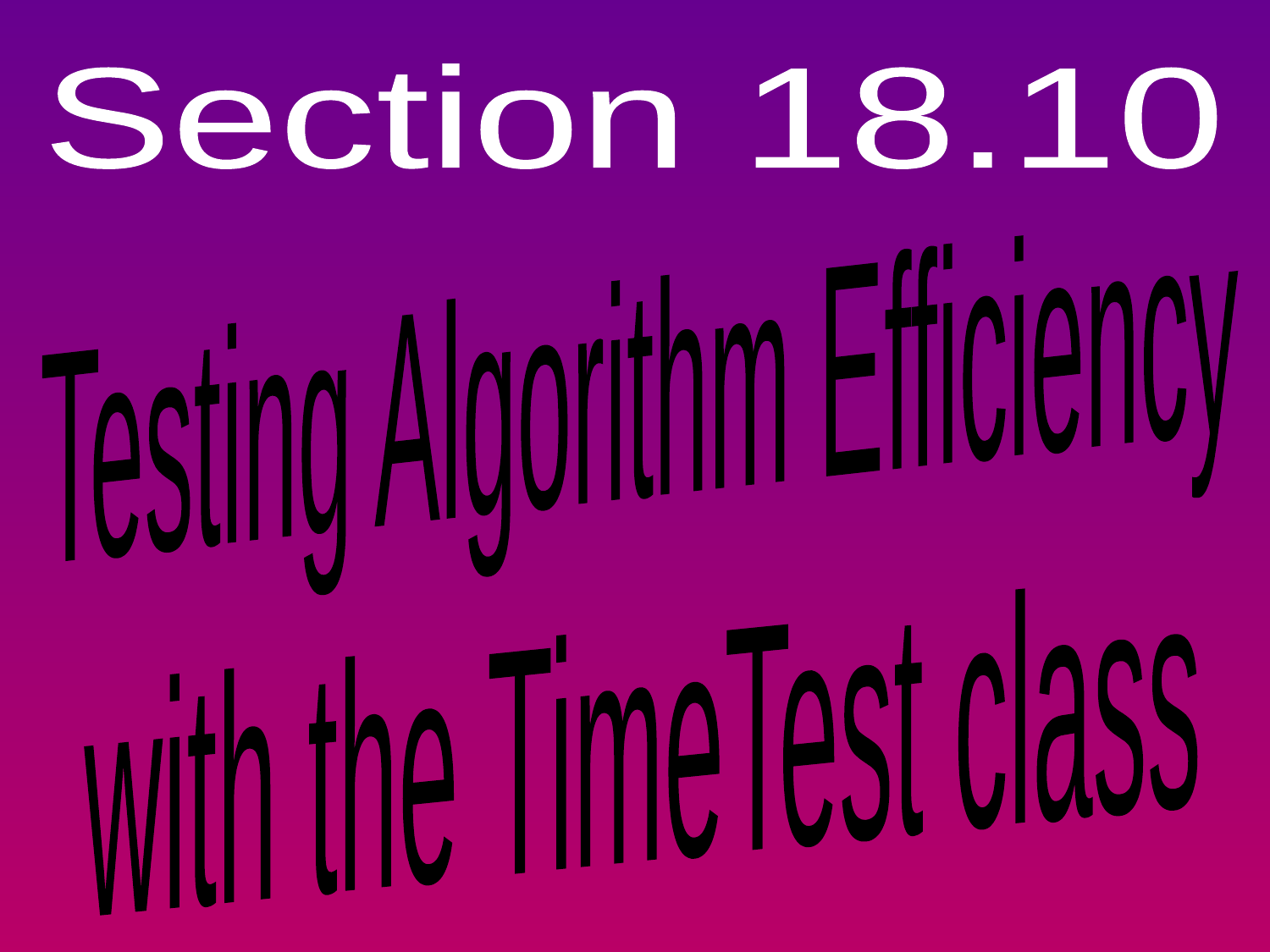

Section 18.10
Testing Algorithm Efficiency
with the TimeTest class